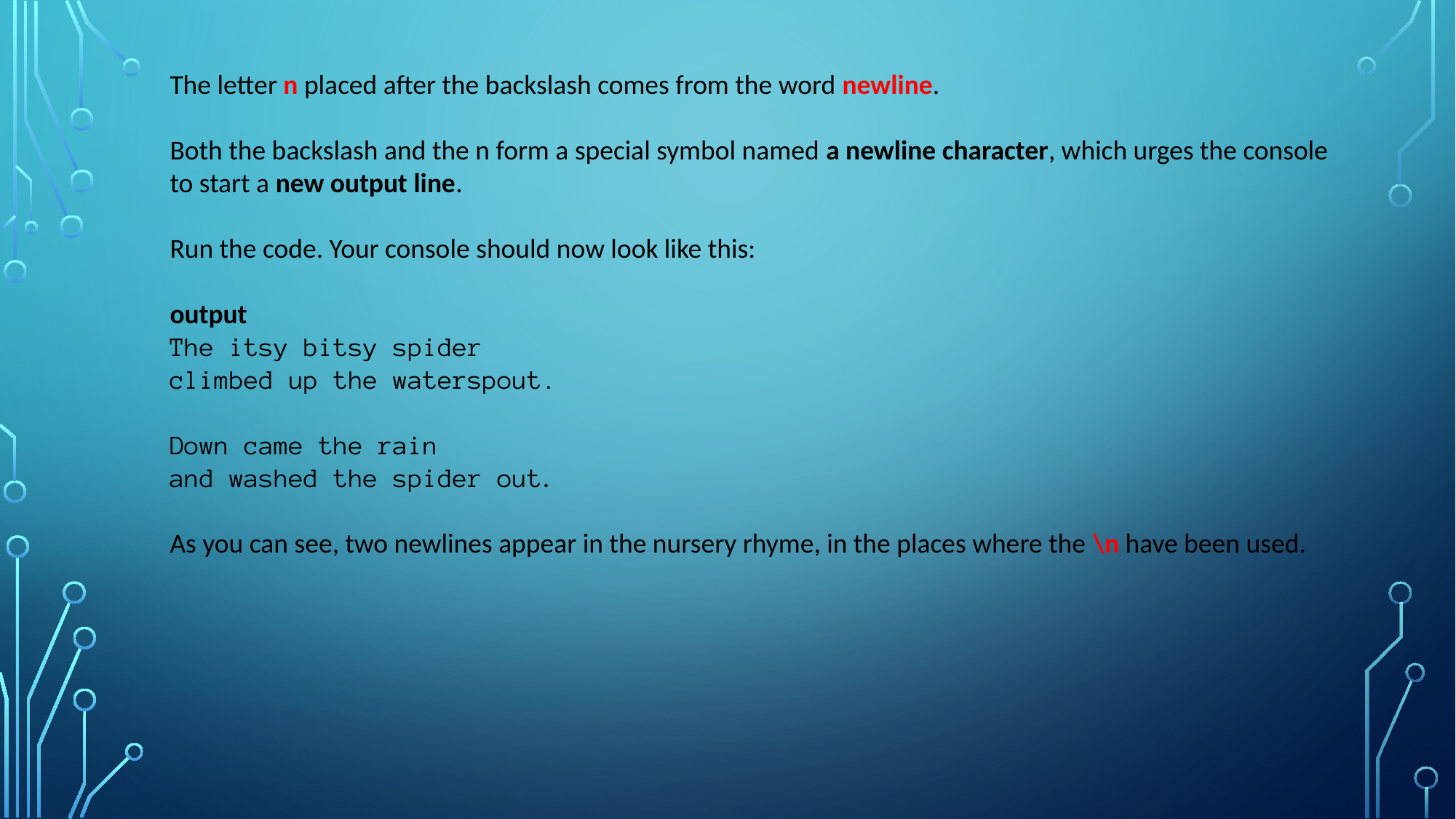

The letter n placed after the backslash comes from the word newline.

Both the backslash and the n form a special symbol named a newline character, which urges the console to start a new output line.

Run the code. Your console should now look like this:

output
The itsy bitsy spider
climbed up the waterspout.

Down came the rain
and washed the spider out.

As you can see, two newlines appear in the nursery rhyme, in the places where the \n have been used.